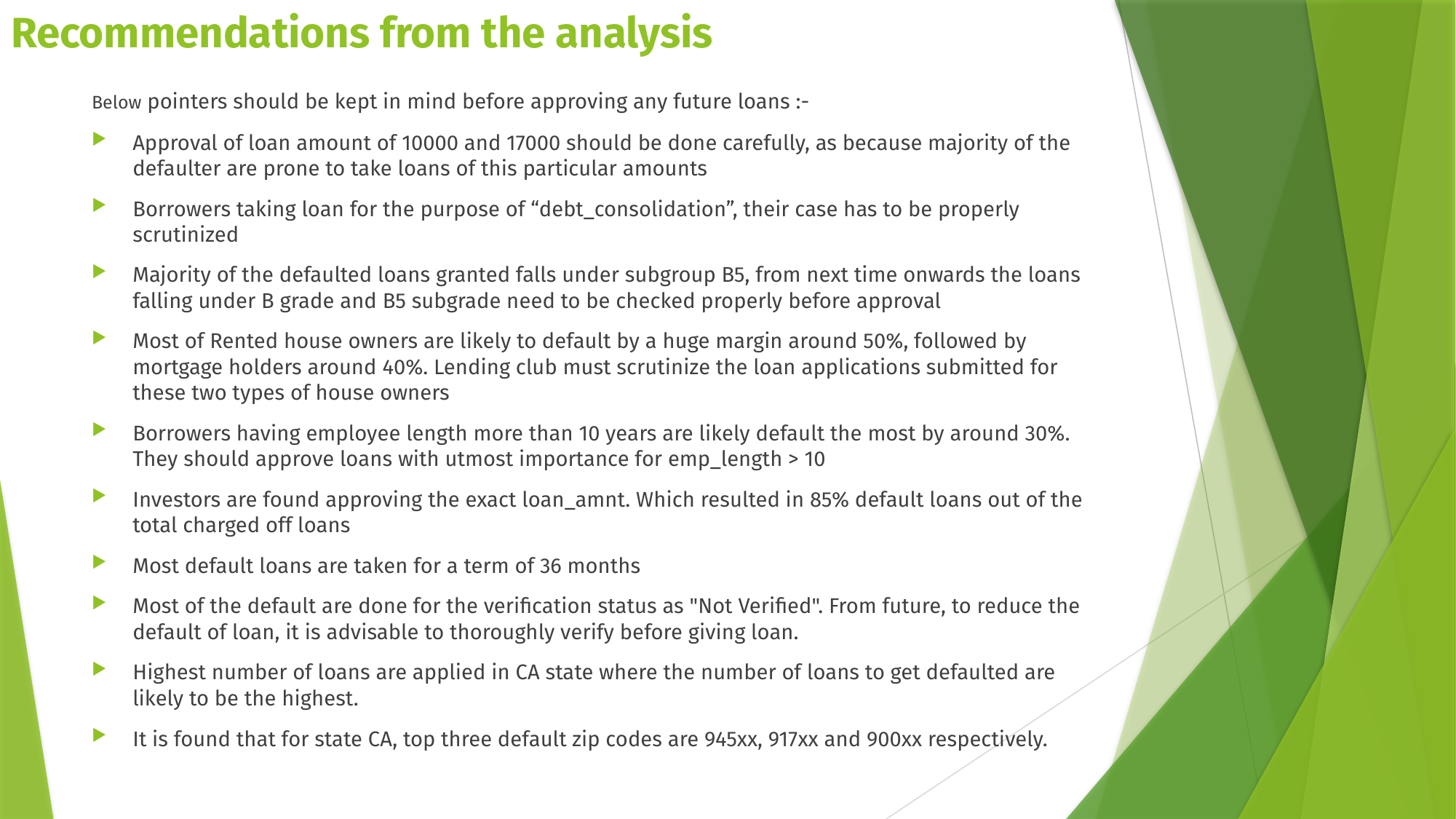

# Recommendations from the analysis
Below pointers should be kept in mind before approving any future loans :-
Approval of loan amount of 10000 and 17000 should be done carefully, as because majority of the defaulter are prone to take loans of this particular amounts
Borrowers taking loan for the purpose of “debt_consolidation”, their case has to be properly scrutinized
Majority of the defaulted loans granted falls under subgroup B5, from next time onwards the loans falling under B grade and B5 subgrade need to be checked properly before approval
Most of Rented house owners are likely to default by a huge margin around 50%, followed by mortgage holders around 40%. Lending club must scrutinize the loan applications submitted for these two types of house owners
Borrowers having employee length more than 10 years are likely default the most by around 30%. They should approve loans with utmost importance for emp_length > 10
Investors are found approving the exact loan_amnt. Which resulted in 85% default loans out of the total charged off loans
Most default loans are taken for a term of 36 months
Most of the default are done for the verification status as "Not Verified". From future, to reduce the default of loan, it is advisable to thoroughly verify before giving loan.
Highest number of loans are applied in CA state where the number of loans to get defaulted are likely to be the highest.
It is found that for state CA, top three default zip codes are 945xx, 917xx and 900xx respectively.